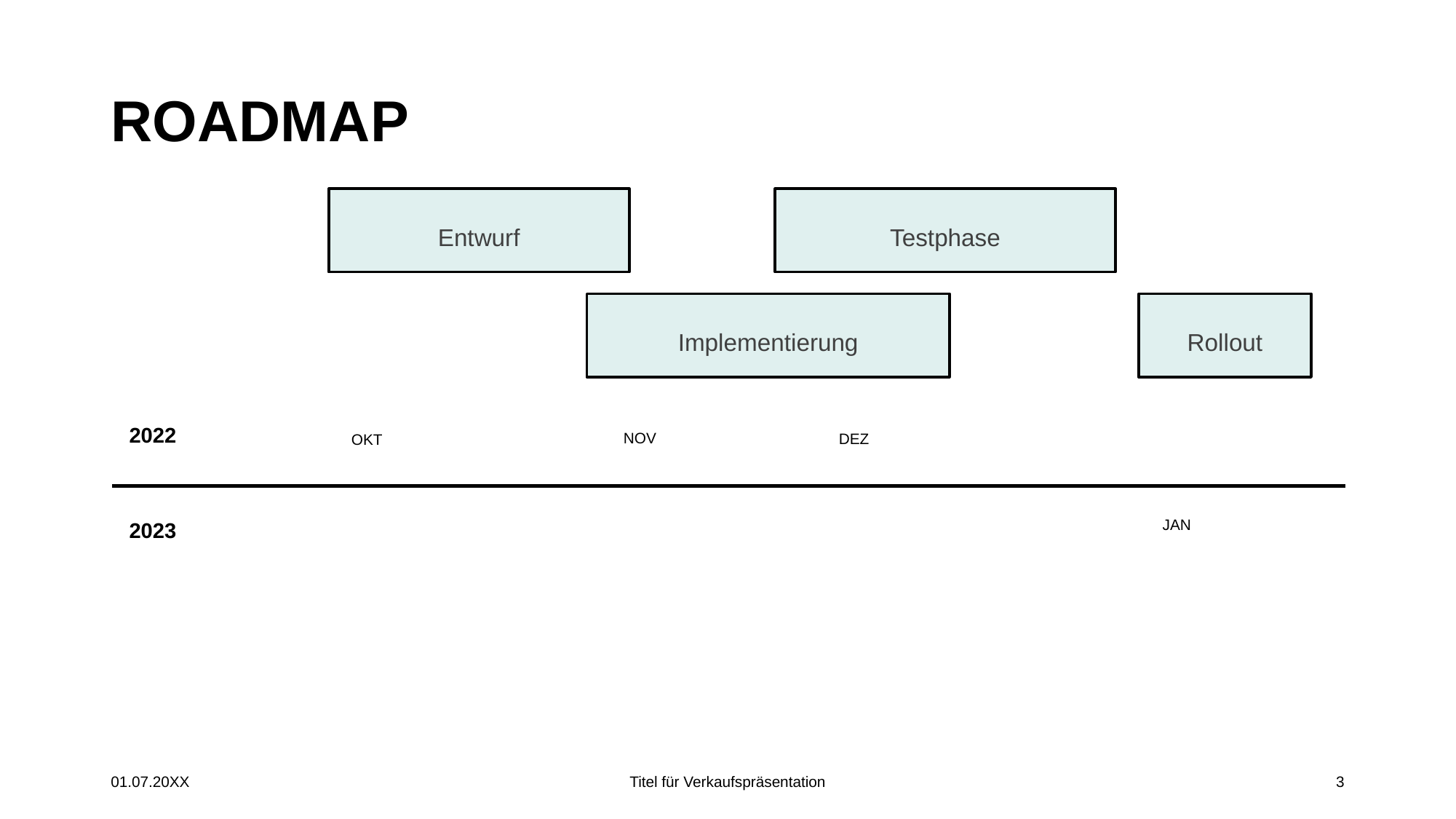

# ROADMAP
Entwurf
Testphase
Implementierung
Rollout
2022
NOV
DEZ
OKT
2023
JAN
01.07.20XX
Titel für Verkaufspräsentation
3